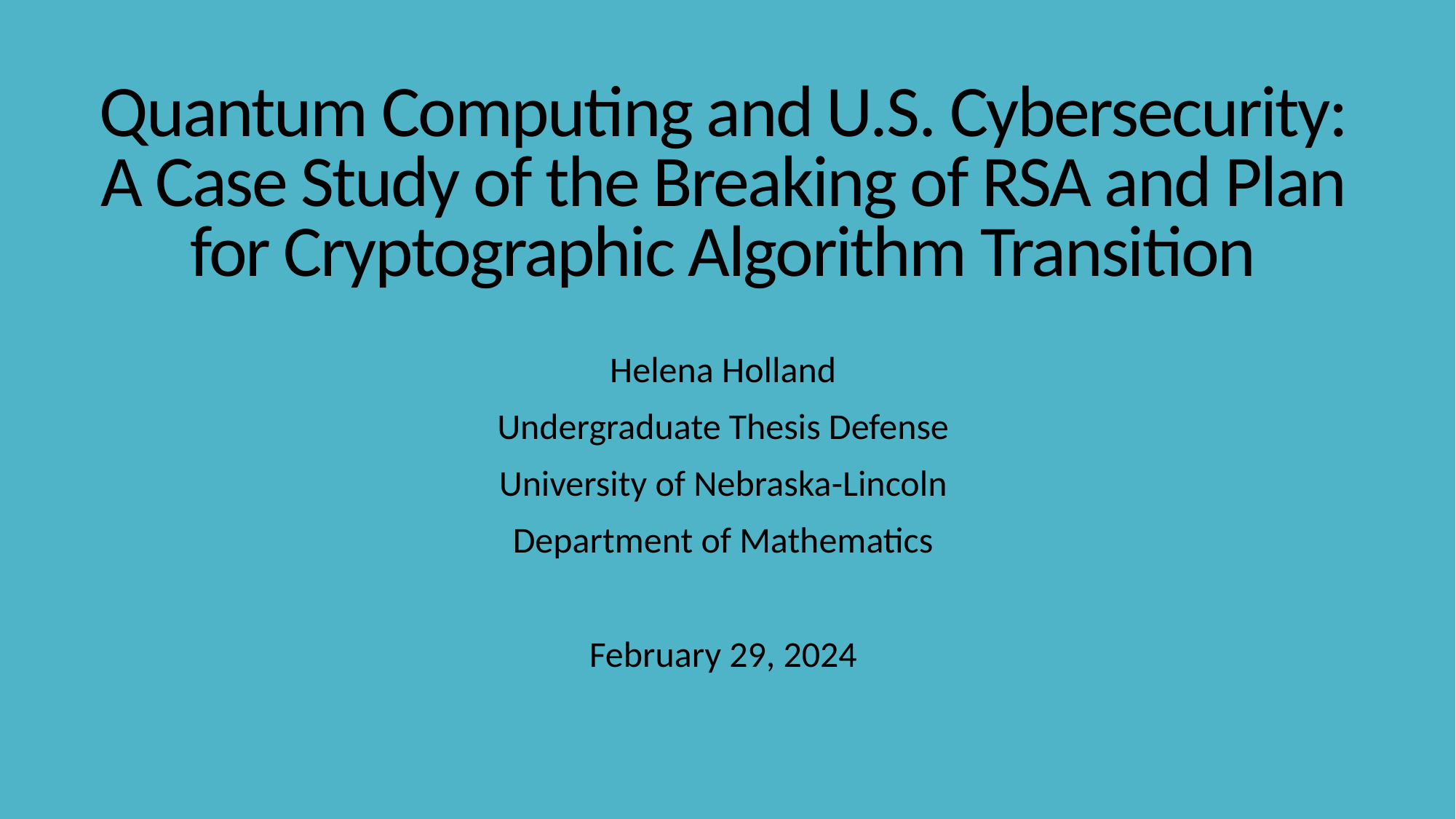

# Quantum Computing and U.S. Cybersecurity: A Case Study of the Breaking of RSA and Plan for Cryptographic Algorithm Transition
Helena Holland
Undergraduate Thesis Defense
University of Nebraska-Lincoln
Department of Mathematics

February 29, 2024